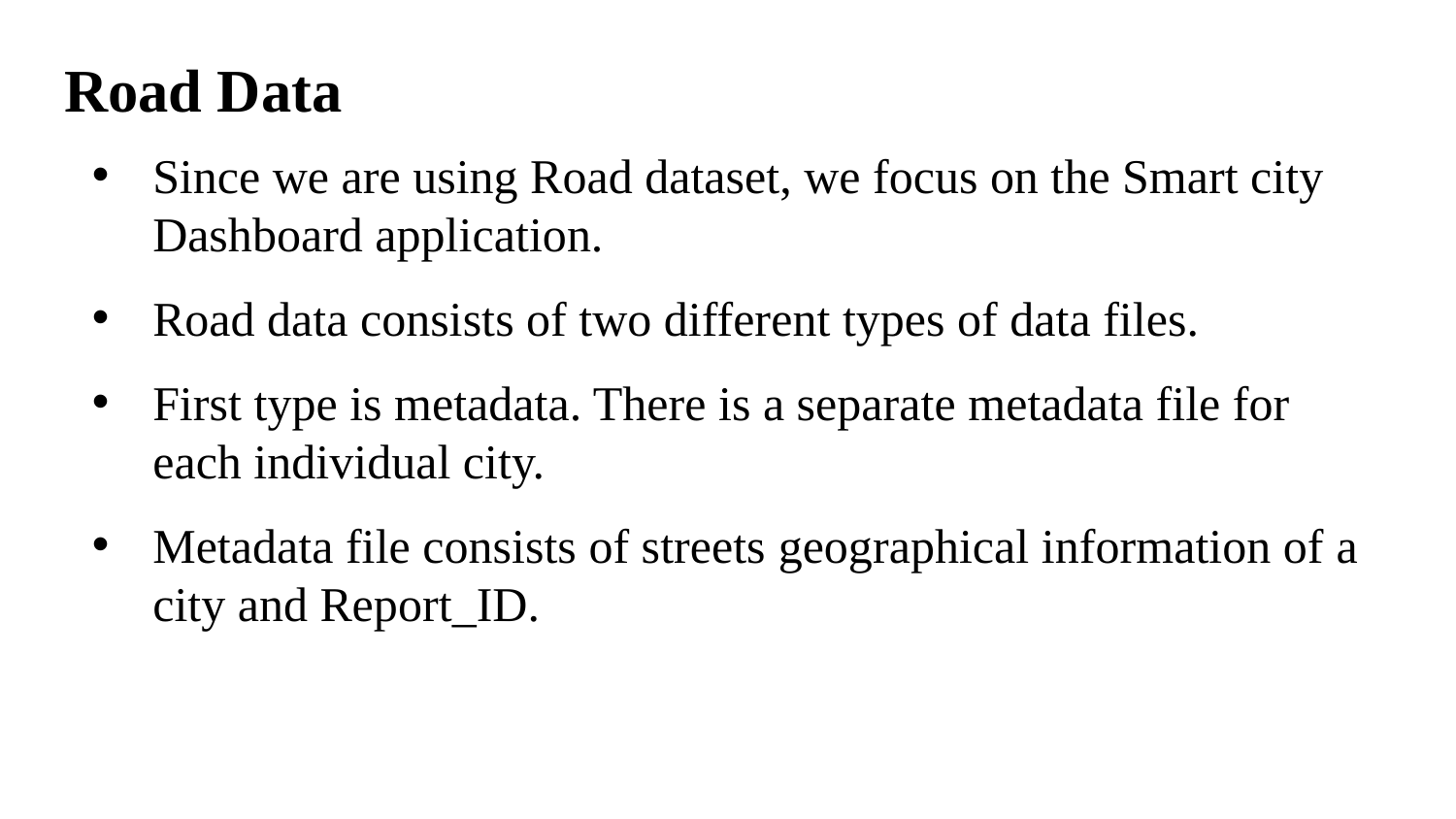

# Road Data
Since we are using Road dataset, we focus on the Smart city Dashboard application.
Road data consists of two different types of data files.
First type is metadata. There is a separate metadata file for each individual city.
Metadata file consists of streets geographical information of a city and Report_ID.